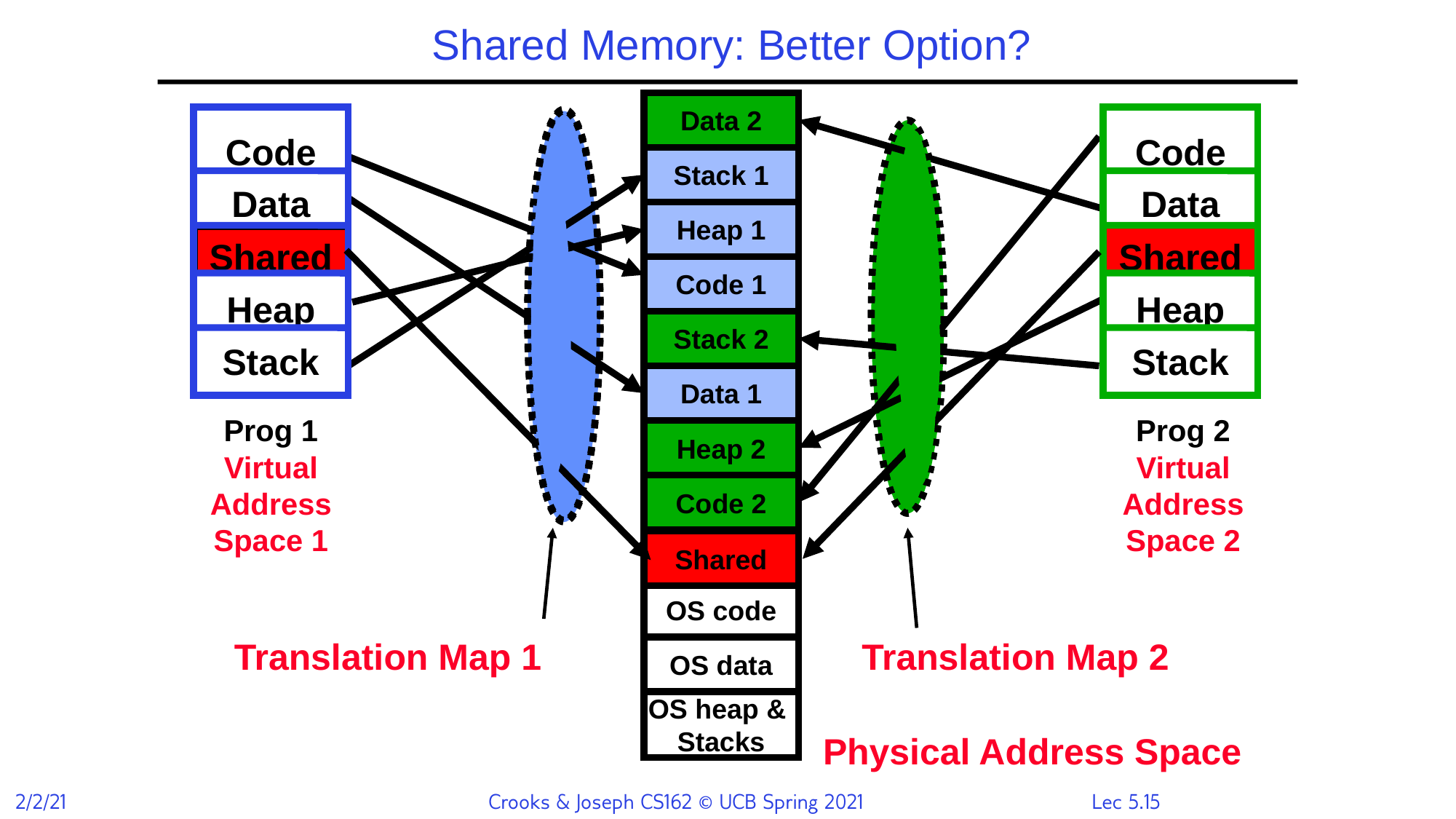

# Shared Memory: Better Option?
Data 2
Code
Data
Shared
Heap
Stack

Code
Data
Shared
Heap
Stack

Stack 1

Heap 1

Code 1

Stack 2

Data 1
Prog 1
Virtual
Address
Space 1
Prog 2
Virtual
Address
Space 2
Heap 2
Code 2

Shared
OS code
Translation Map 1
Translation Map 2
OS data
OS heap &
Stacks
Physical Address Space